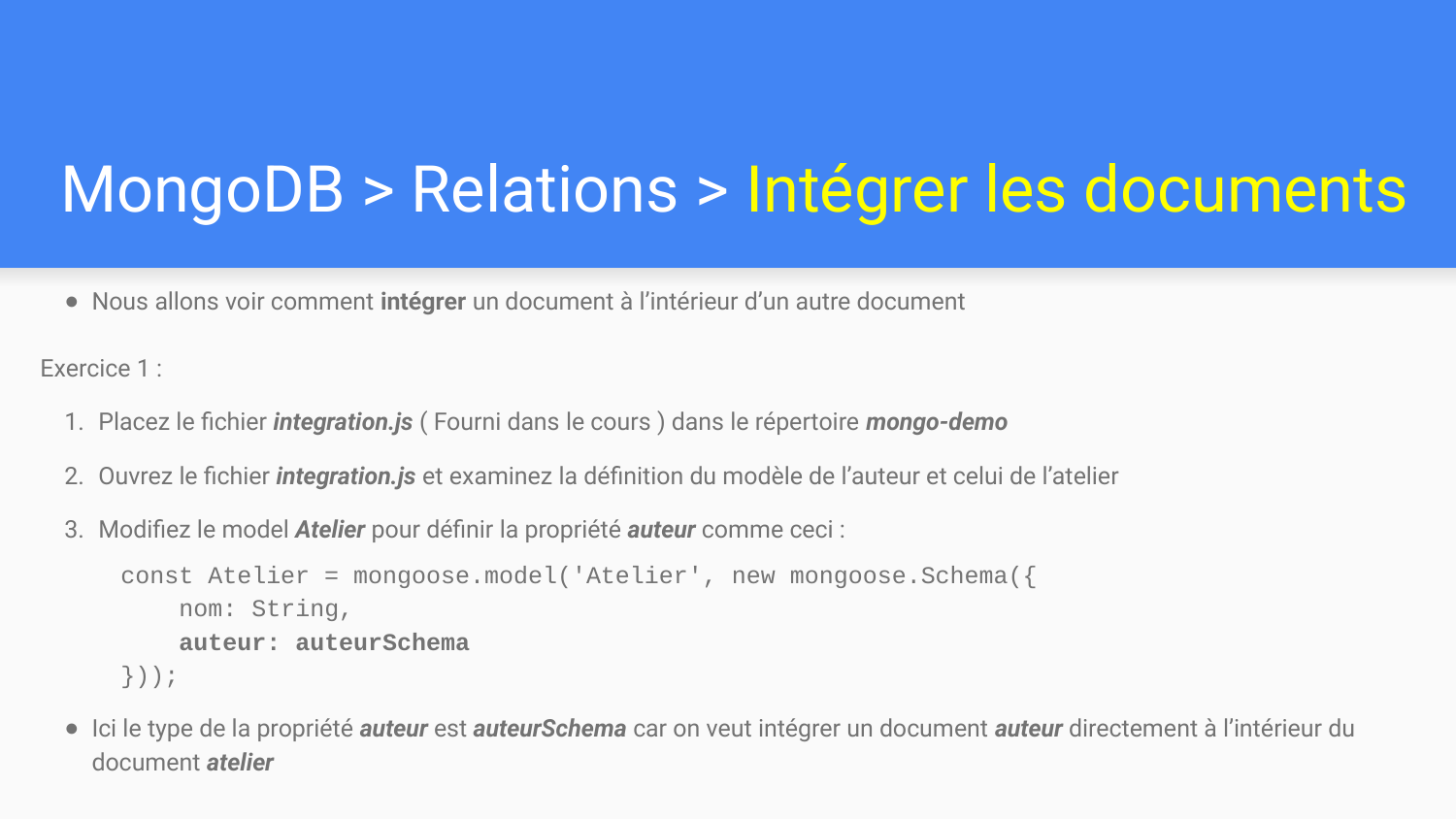

# MongoDB > Relations > Intégrer les documents
Nous allons voir comment intégrer un document à l’intérieur d’un autre document

Exercice 1 :
Placez le fichier integration.js ( Fourni dans le cours ) dans le répertoire mongo-demo
Ouvrez le fichier integration.js et examinez la définition du modèle de l’auteur et celui de l’atelier
Modifiez le model Atelier pour définir la propriété auteur comme ceci :
    const Atelier = mongoose.model('Atelier', new mongoose.Schema({
        nom: String,
        auteur: auteurSchema
    }));
Ici le type de la propriété auteur est auteurSchema car on veut intégrer un document auteur directement à l’intérieur du document atelier